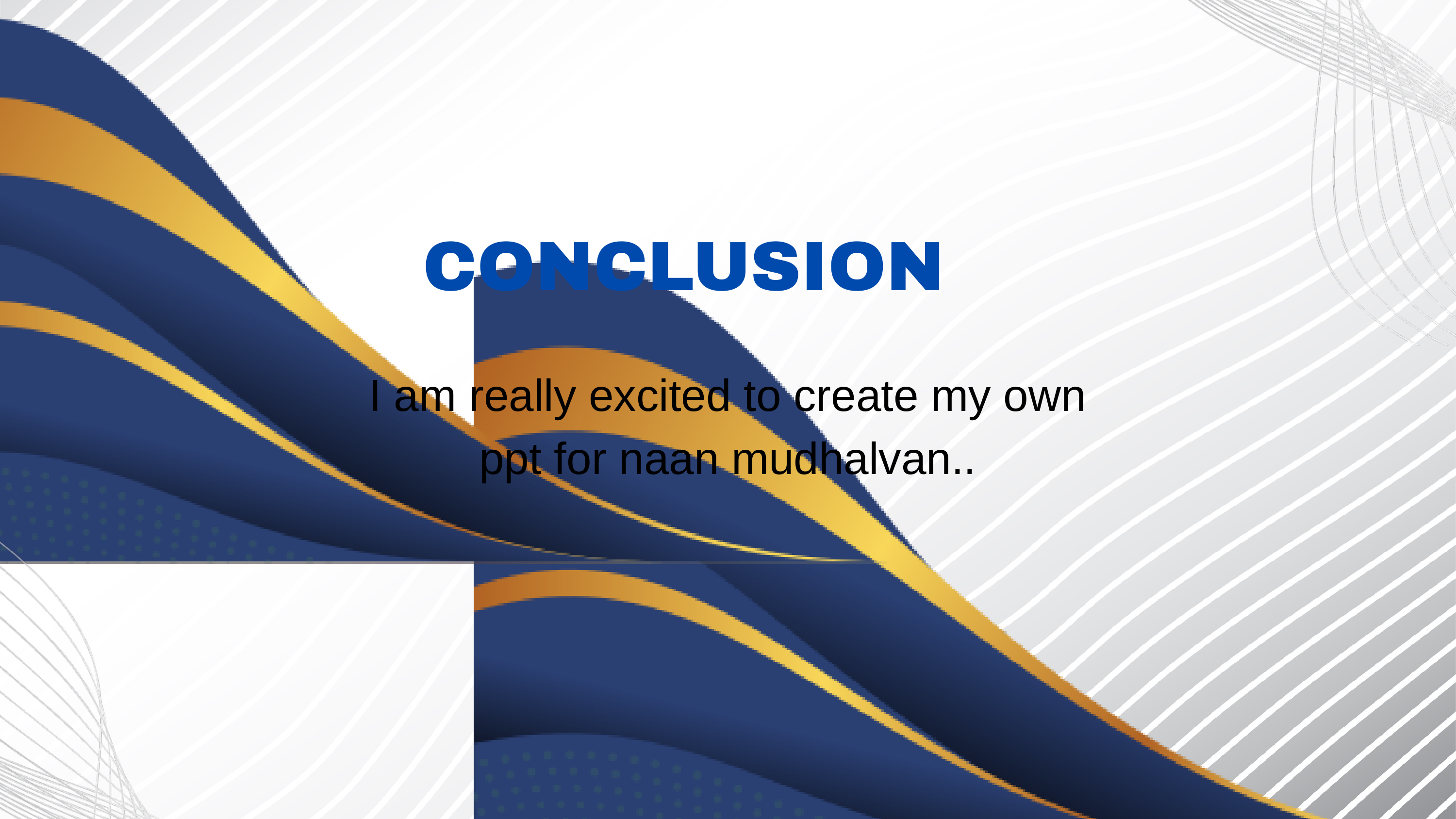

CONCLUSION

I am really excited to create my own
ppt for naan mudhalvan..